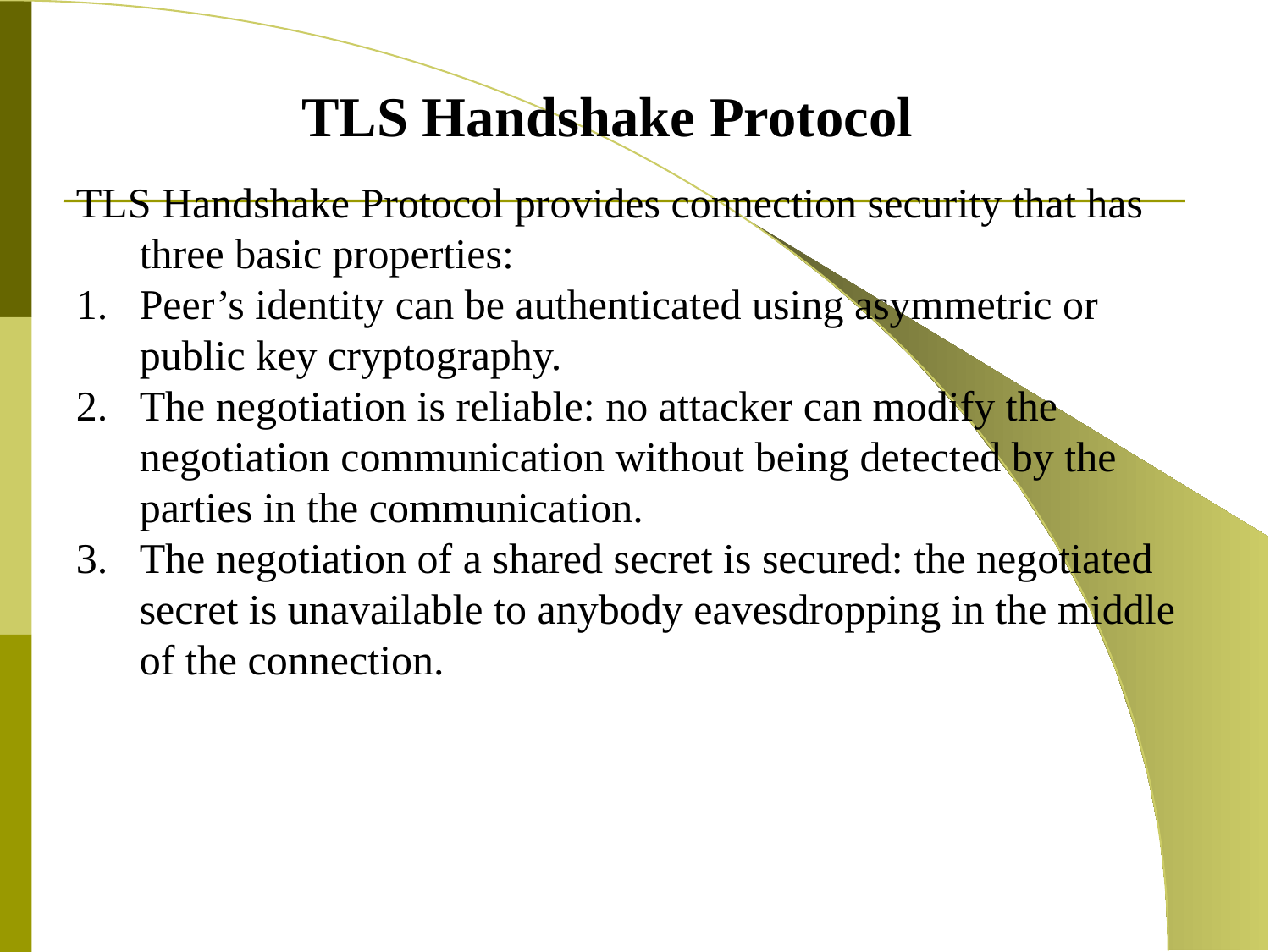

TLS Handshake Protocol
TLS Handshake Protocol provides connection security that has three basic properties:
Peer’s identity can be authenticated using asymmetric or public key cryptography.
The negotiation is reliable: no attacker can modify the negotiation communication without being detected by the parties in the communication.
The negotiation of a shared secret is secured: the negotiated secret is unavailable to anybody eavesdropping in the middle of the connection.